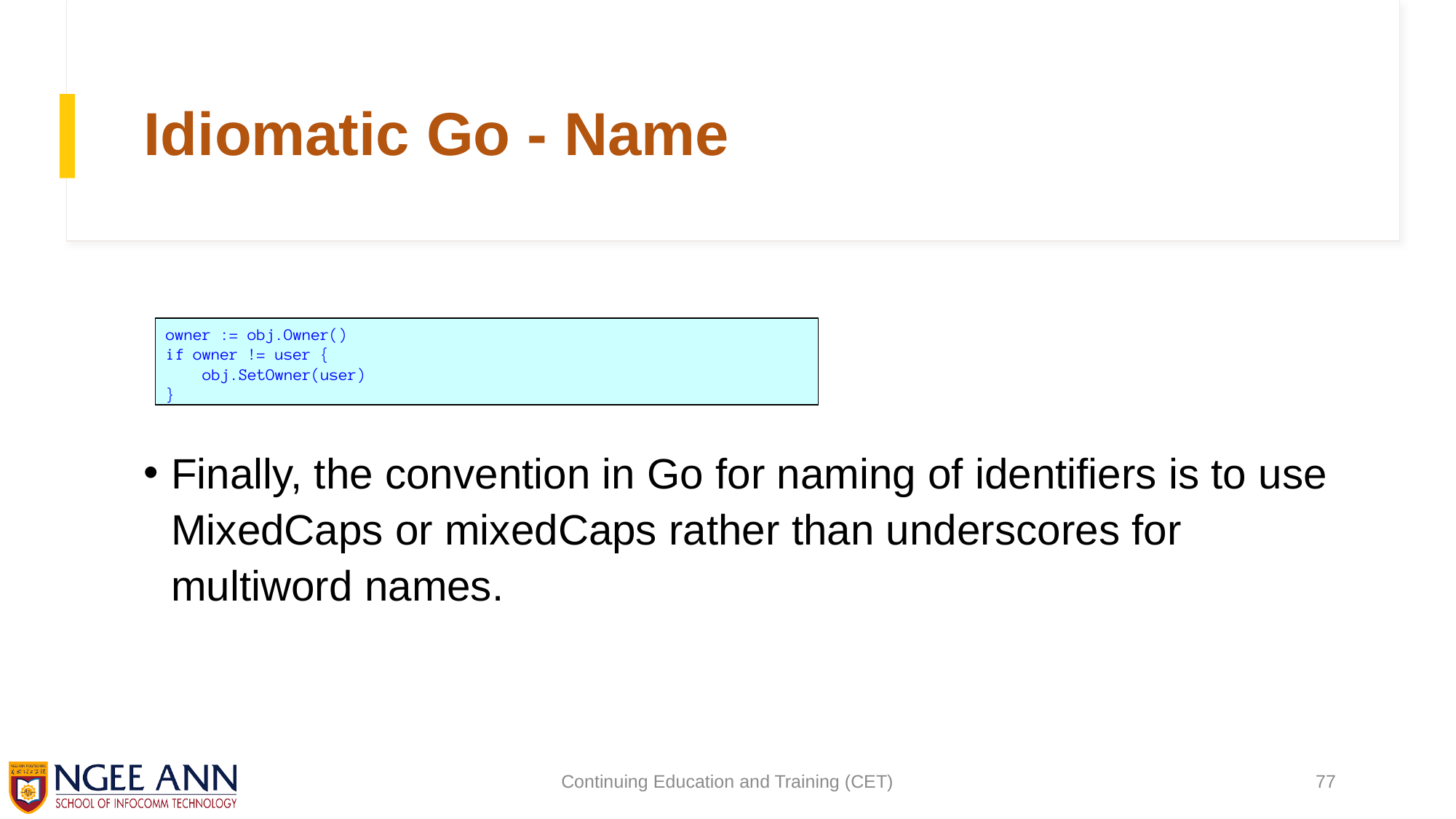

# Idiomatic Go - Name
owner := obj.Owner()
if owner != user {
    obj.SetOwner(user)
}
Finally, the convention in Go for naming of identifiers is to use MixedCaps or mixedCaps rather than underscores for multiword names.

Continuing Education and Training (CET)
77